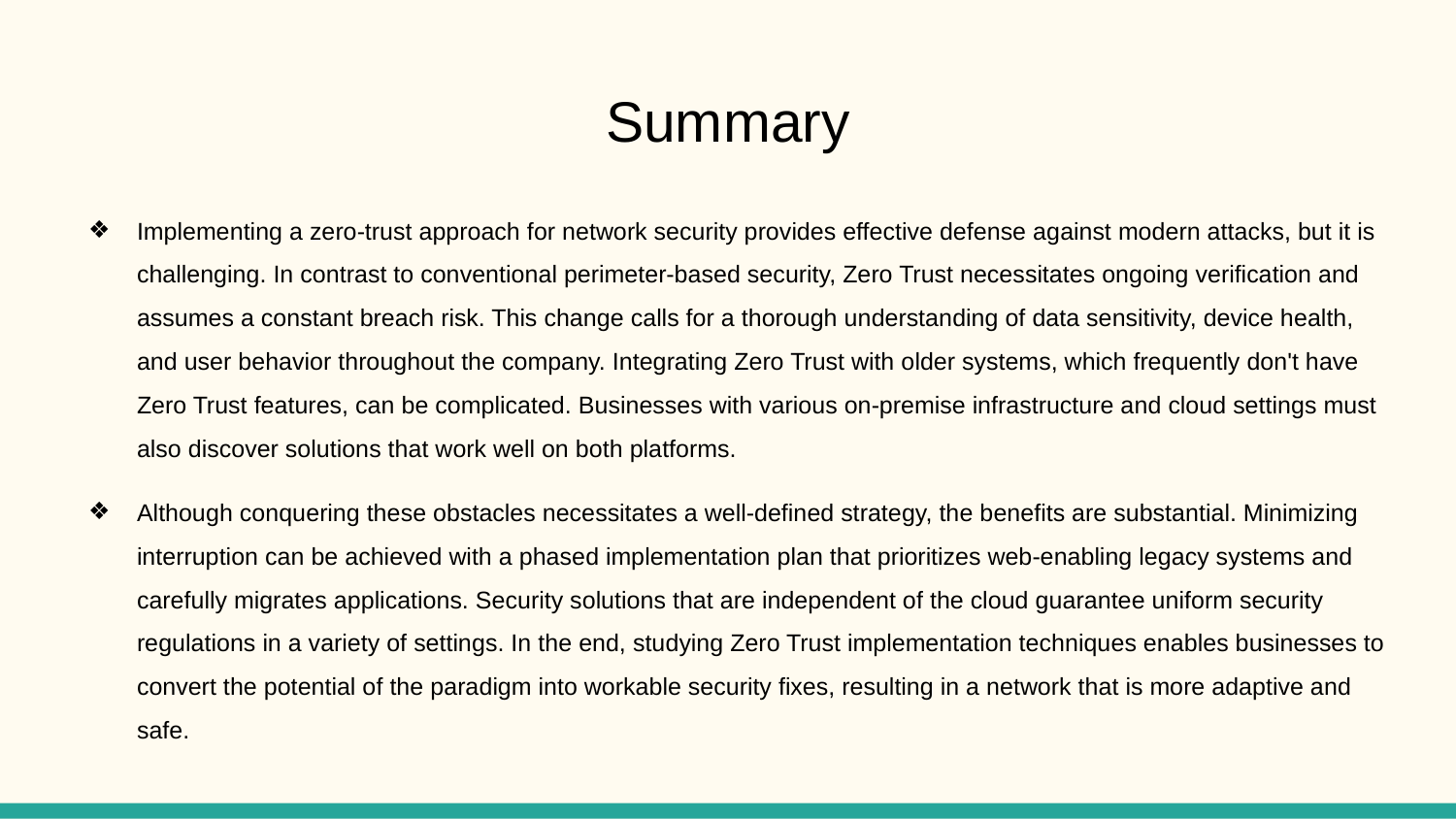

# Summary
Implementing a zero-trust approach for network security provides effective defense against modern attacks, but it is challenging. In contrast to conventional perimeter-based security, Zero Trust necessitates ongoing verification and assumes a constant breach risk. This change calls for a thorough understanding of data sensitivity, device health, and user behavior throughout the company. Integrating Zero Trust with older systems, which frequently don't have Zero Trust features, can be complicated. Businesses with various on-premise infrastructure and cloud settings must also discover solutions that work well on both platforms.
Although conquering these obstacles necessitates a well-defined strategy, the benefits are substantial. Minimizing interruption can be achieved with a phased implementation plan that prioritizes web-enabling legacy systems and carefully migrates applications. Security solutions that are independent of the cloud guarantee uniform security regulations in a variety of settings. In the end, studying Zero Trust implementation techniques enables businesses to convert the potential of the paradigm into workable security fixes, resulting in a network that is more adaptive and safe.